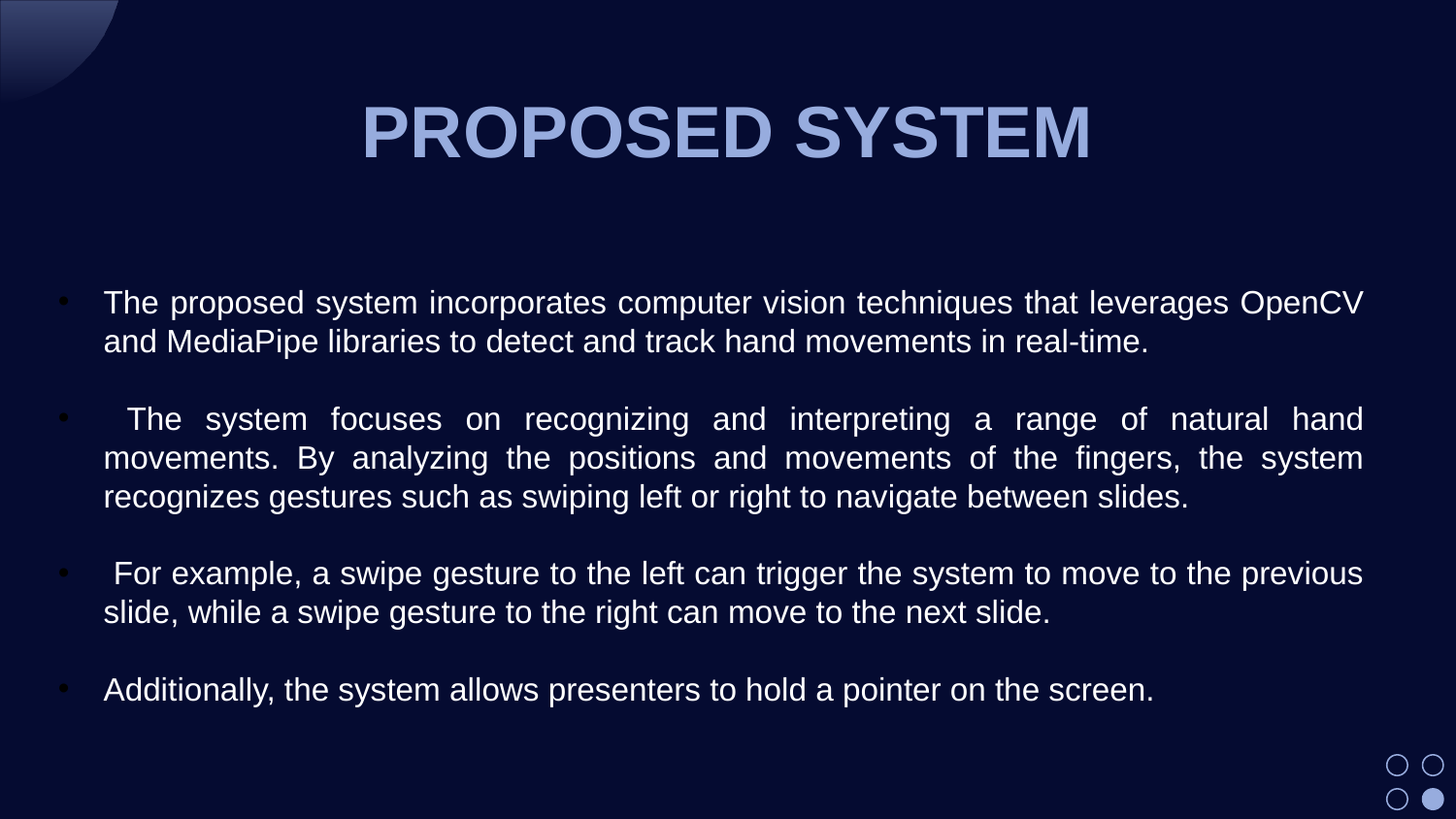

# PROPOSED SYSTEM
The proposed system incorporates computer vision techniques that leverages OpenCV and MediaPipe libraries to detect and track hand movements in real-time.

 The system focuses on recognizing and interpreting a range of natural hand movements. By analyzing the positions and movements of the fingers, the system recognizes gestures such as swiping left or right to navigate between slides.

 For example, a swipe gesture to the left can trigger the system to move to the previous slide, while a swipe gesture to the right can move to the next slide.

Additionally, the system allows presenters to hold a pointer on the screen.